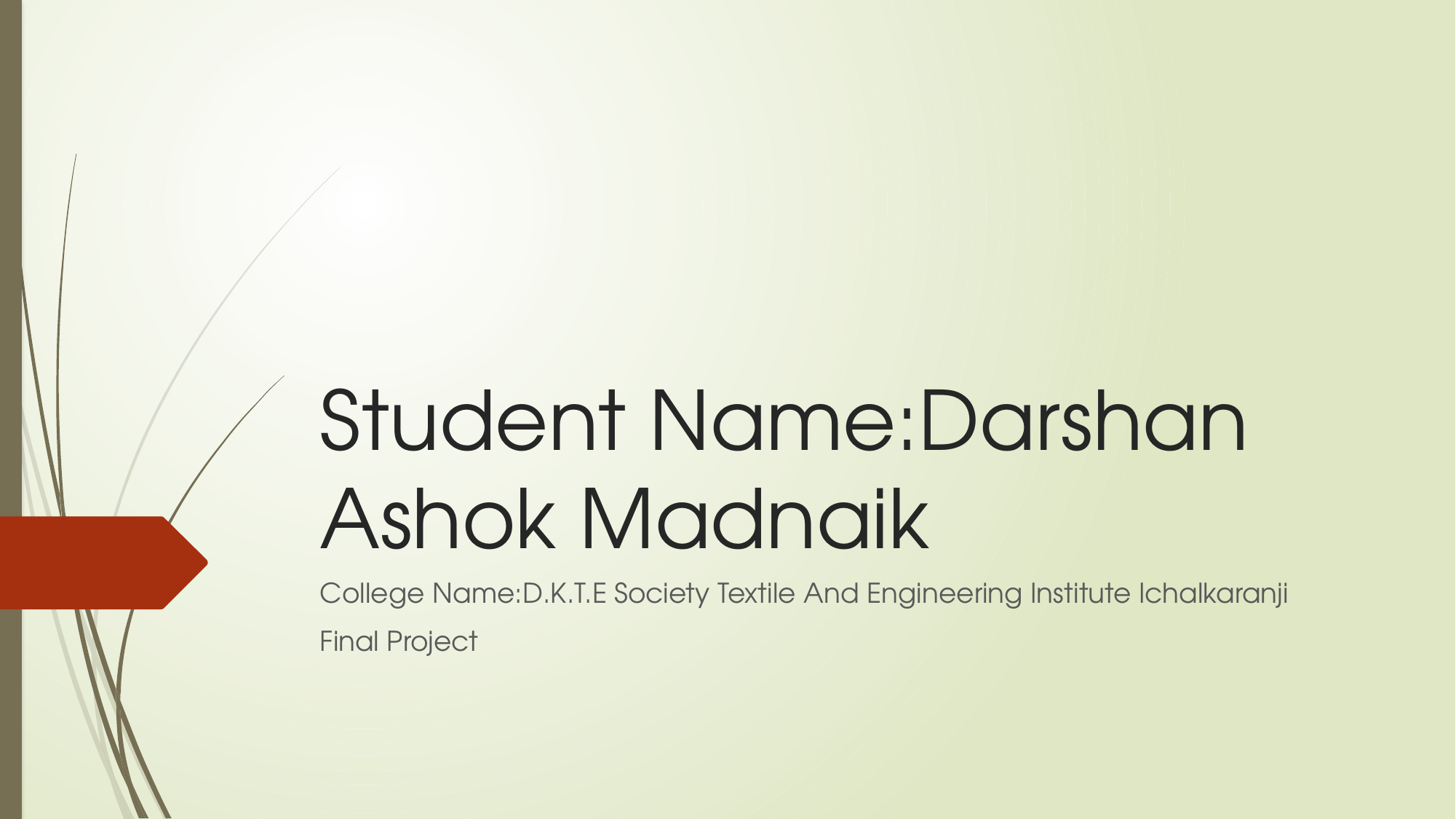

# Student Name:Darshan Ashok Madnaik
College Name:D.K.T.E Society Textile And Engineering Institute Ichalkaranji
Final Project